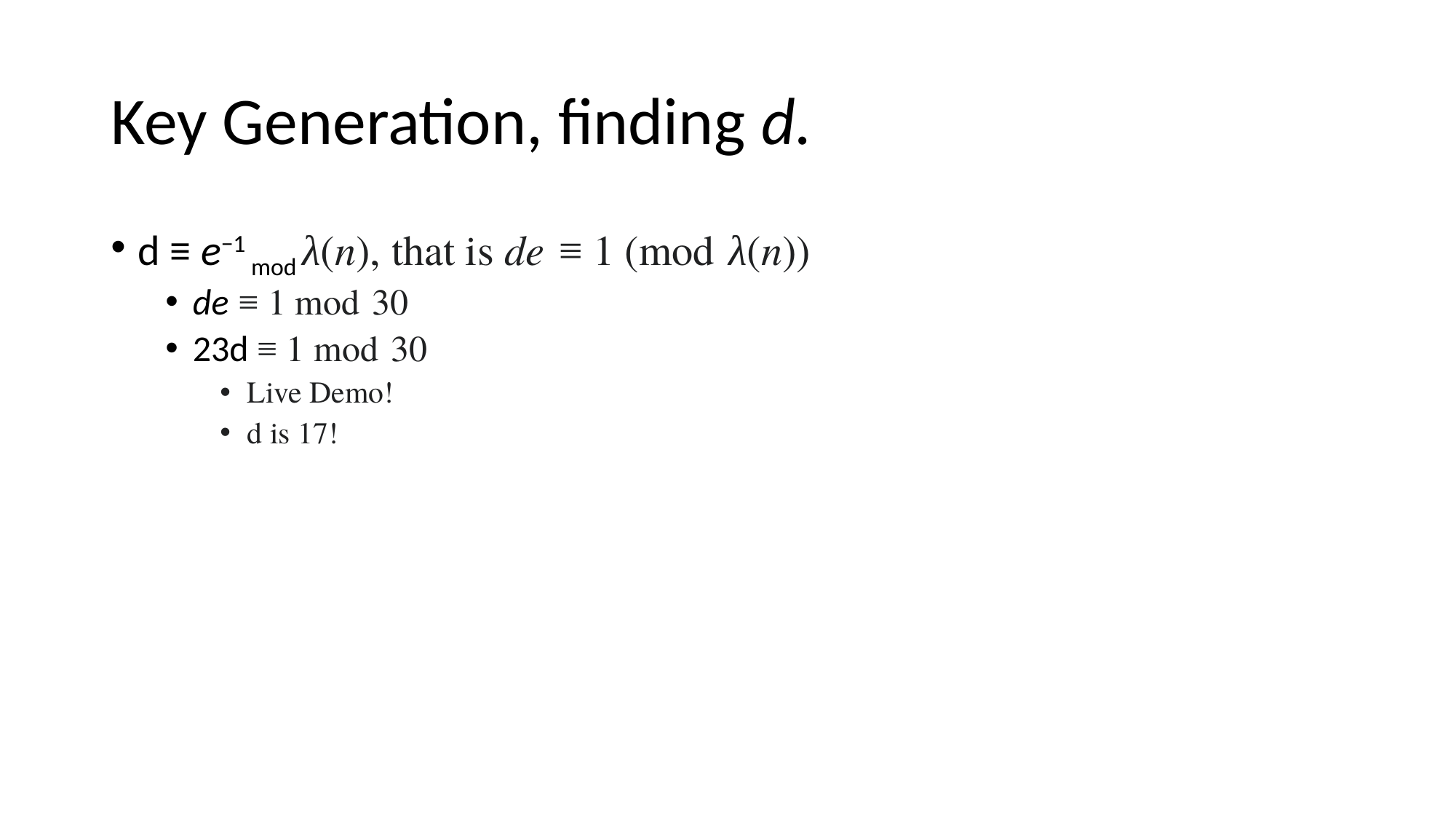

# Key Generation, finding d.
d ≡ e−1 mod λ(n), that is de ≡ 1 (mod λ(n))
de ≡ 1 mod 30
23d ≡ 1 mod 30
Live Demo!
d is 17!